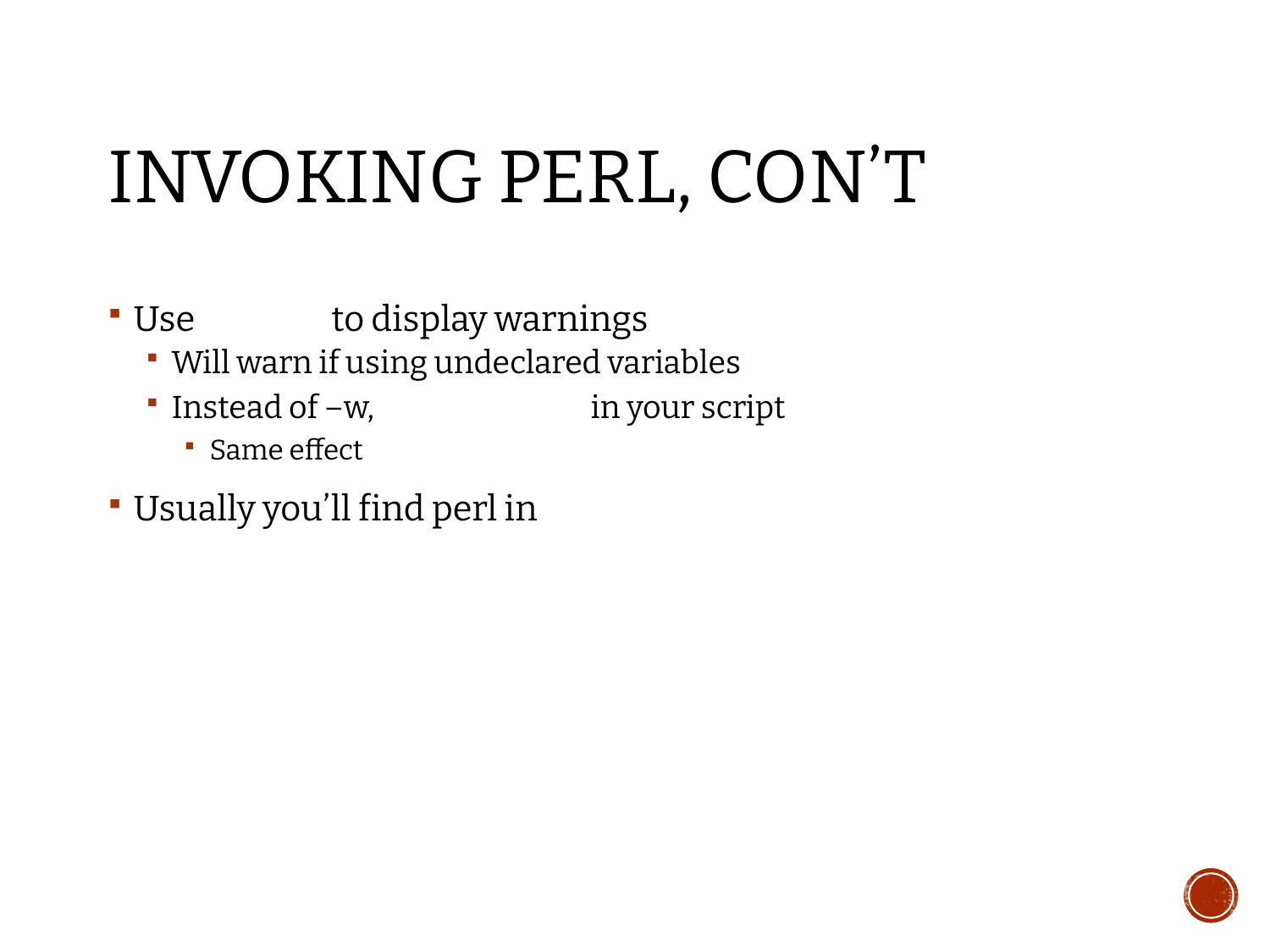

# Invoking Perl, con’t
Use perl –w to display warnings
Will warn if using undeclared variables
Instead of –w, use warnings; in your script
Same effect
Usually you’ll find perl in /usr/bin/perl